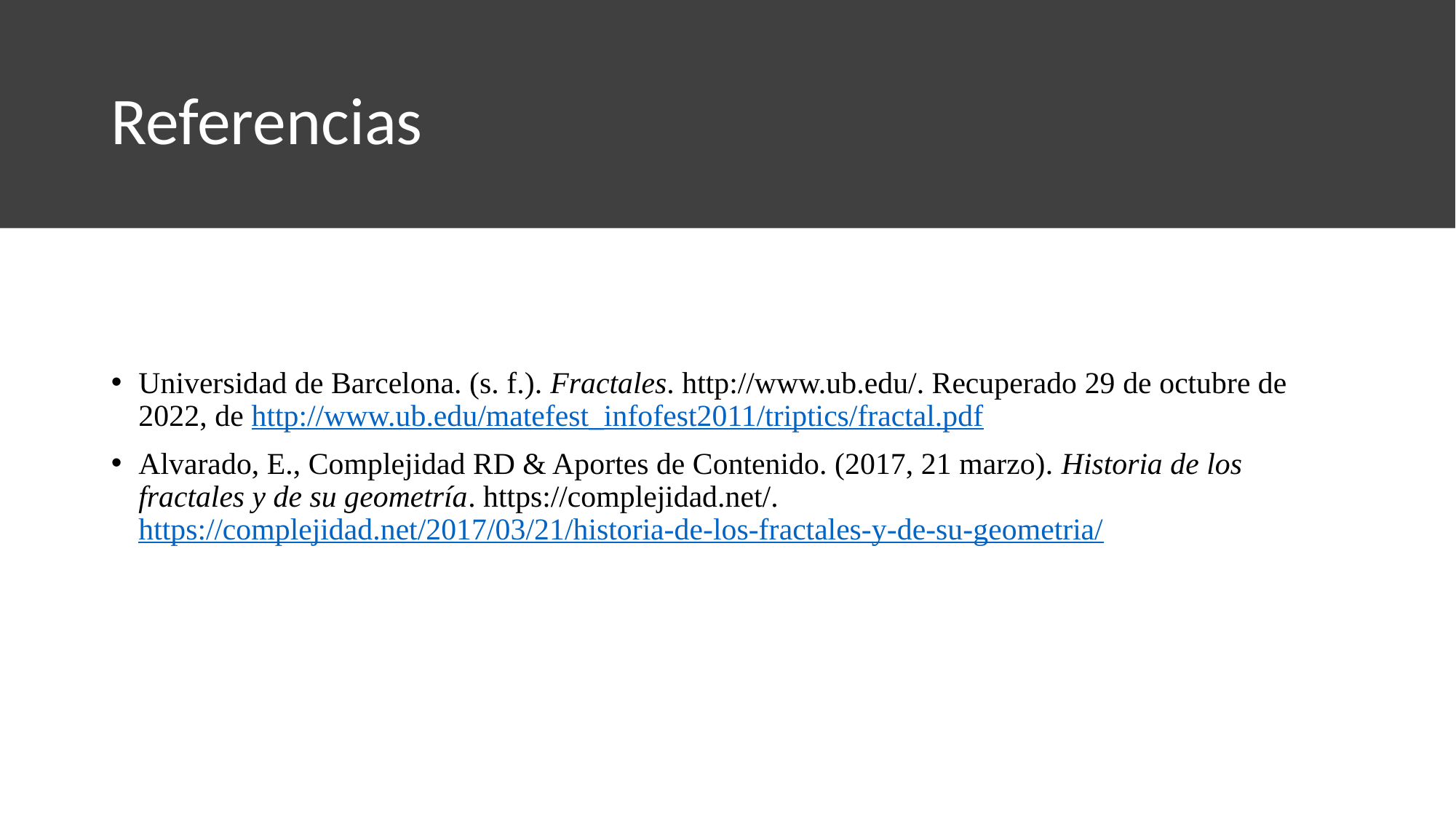

# Referencias
Universidad de Barcelona. (s. f.). Fractales. http://www.ub.edu/. Recuperado 29 de octubre de 2022, de http://www.ub.edu/matefest_infofest2011/triptics/fractal.pdf
Alvarado, E., Complejidad RD & Aportes de Contenido. (2017, 21 marzo). Historia de los fractales y de su geometría. https://complejidad.net/. https://complejidad.net/2017/03/21/historia-de-los-fractales-y-de-su-geometria/